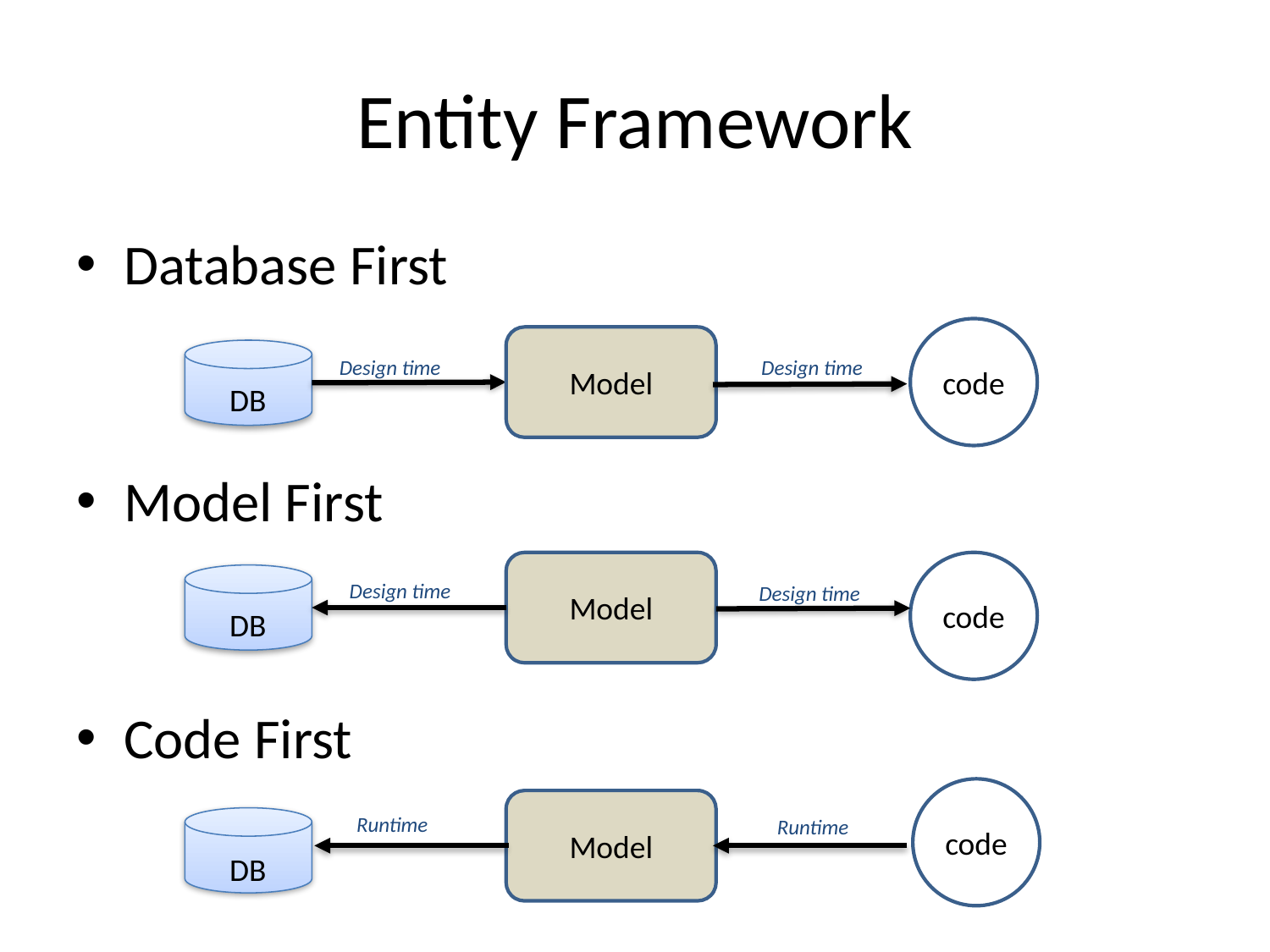

# Entity Framework
Database First

Model First

Code First
code
Model

Design time
Design time
DB
Model
code

Design time
Design time
DB
code
Model
Runtime
Runtime

DB